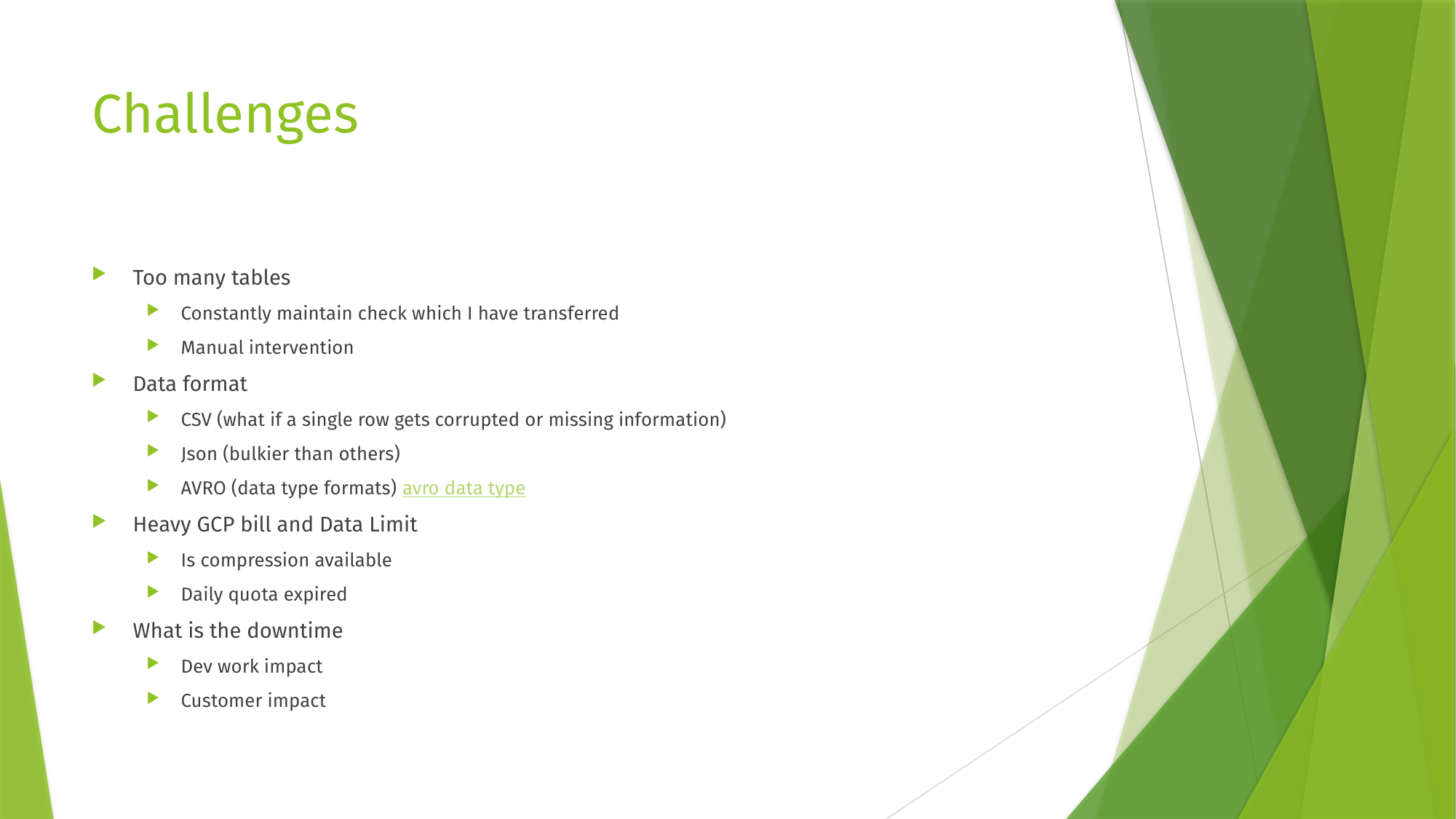

# Challenges
Too many tables
Constantly maintain check which I have transferred
Manual intervention
Data format
CSV (what if a single row gets corrupted or missing information)
Json (bulkier than others)
AVRO (data type formats) avro data type
Heavy GCP bill and Data Limit
Is compression available
Daily quota expired
What is the downtime
Dev work impact
Customer impact